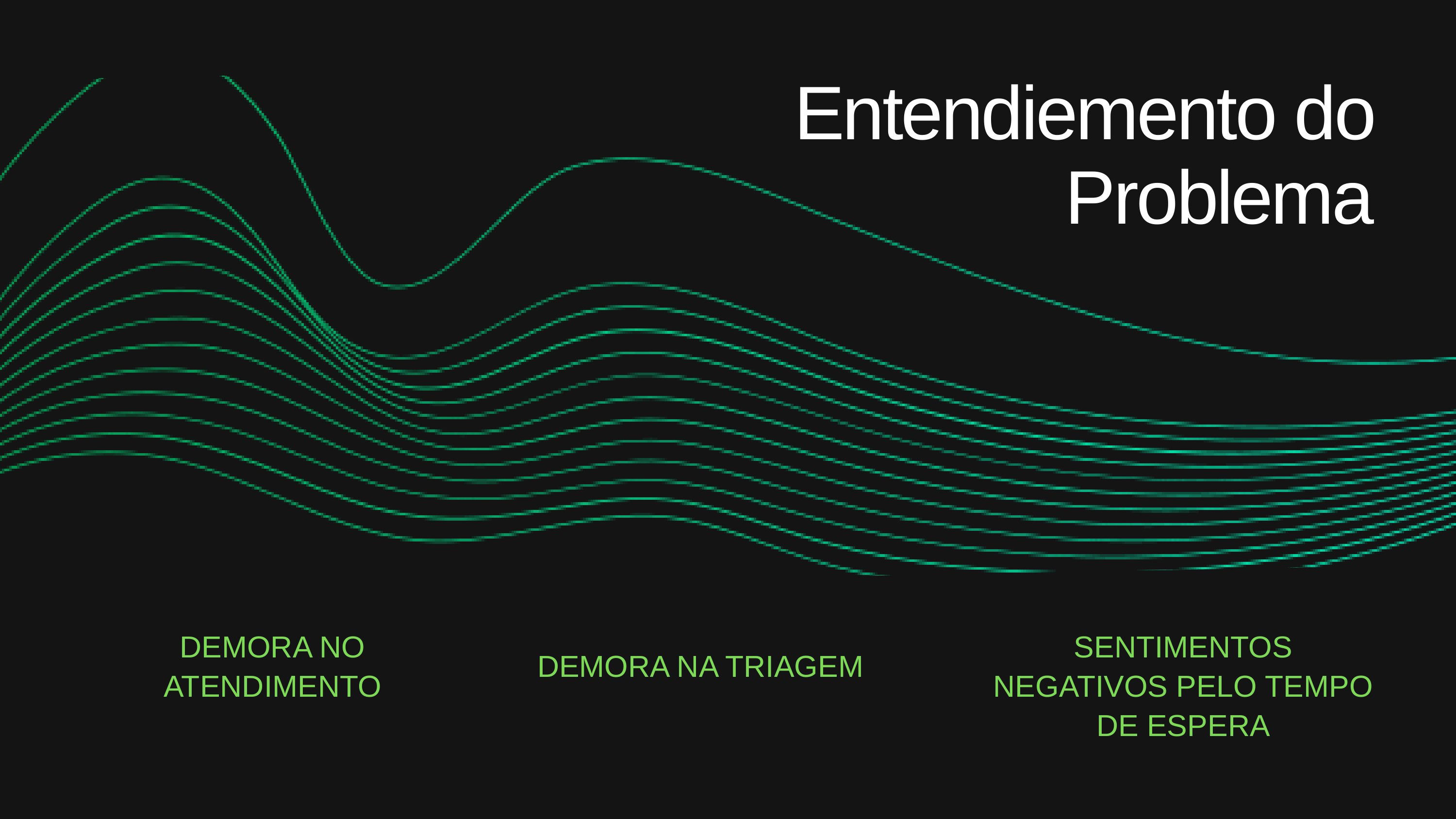

Entendiemento do Problema
DEMORA NO ATENDIMENTO
SENTIMENTOS NEGATIVOS PELO TEMPO DE ESPERA
DEMORA NA TRIAGEM